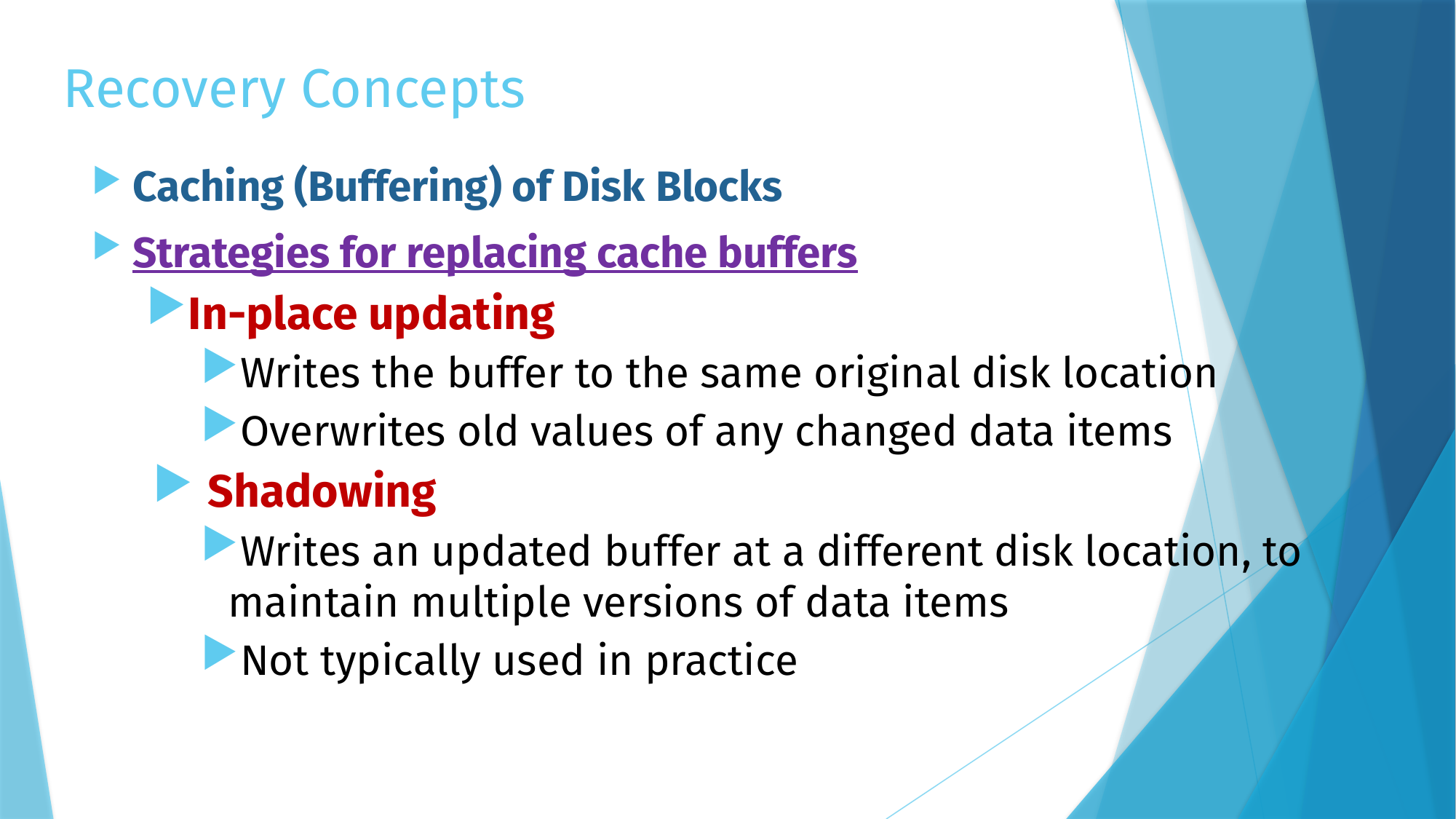

# Recovery Concepts
Caching (Buffering) of Disk Blocks
Strategies for replacing cache buffers
In-place updating
Writes the buffer to the same original disk location
Overwrites old values of any changed data items
Shadowing
Writes an updated buffer at a different disk location, to maintain multiple versions of data items
Not typically used in practice